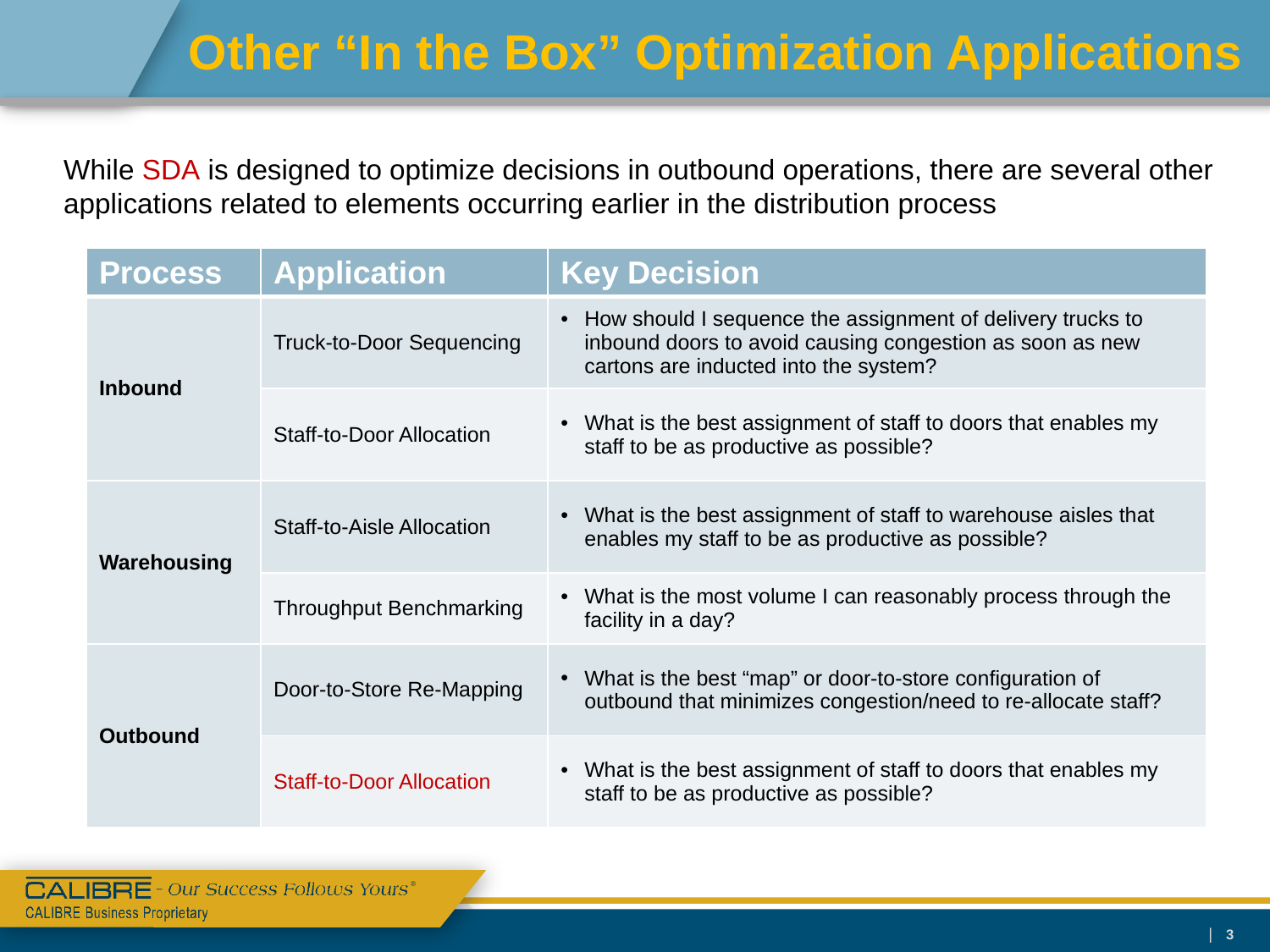

# Other “In the Box” Optimization Applications
While SDA is designed to optimize decisions in outbound operations, there are several other applications related to elements occurring earlier in the distribution process
| Process | Application | Key Decision |
| --- | --- | --- |
| Inbound | Truck-to-Door Sequencing | How should I sequence the assignment of delivery trucks to inbound doors to avoid causing congestion as soon as new cartons are inducted into the system? |
|  | Staff-to-Door Allocation | What is the best assignment of staff to doors that enables my staff to be as productive as possible? |
| Warehousing | Staff-to-Aisle Allocation | What is the best assignment of staff to warehouse aisles that enables my staff to be as productive as possible? |
|  | Throughput Benchmarking | What is the most volume I can reasonably process through the facility in a day? |
| Outbound | Door-to-Store Re-Mapping | What is the best “map” or door-to-store configuration of outbound that minimizes congestion/need to re-allocate staff? |
|  | Staff-to-Door Allocation | What is the best assignment of staff to doors that enables my staff to be as productive as possible? |